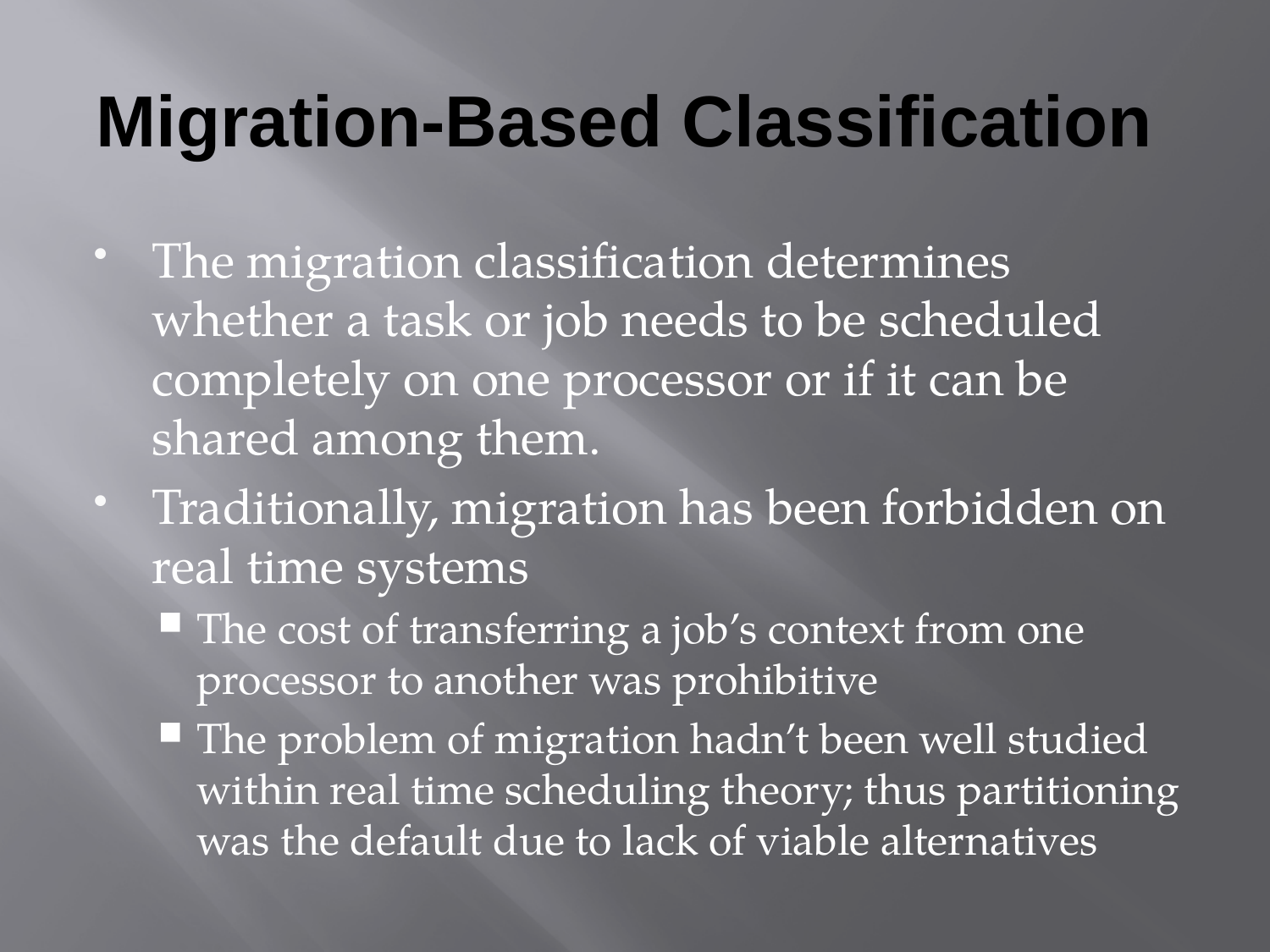

# Migration-Based Classification
The migration classification determines whether a task or job needs to be scheduled completely on one processor or if it can be shared among them.
Traditionally, migration has been forbidden on real time systems
The cost of transferring a job’s context from one processor to another was prohibitive
The problem of migration hadn’t been well studied within real time scheduling theory; thus partitioning was the default due to lack of viable alternatives